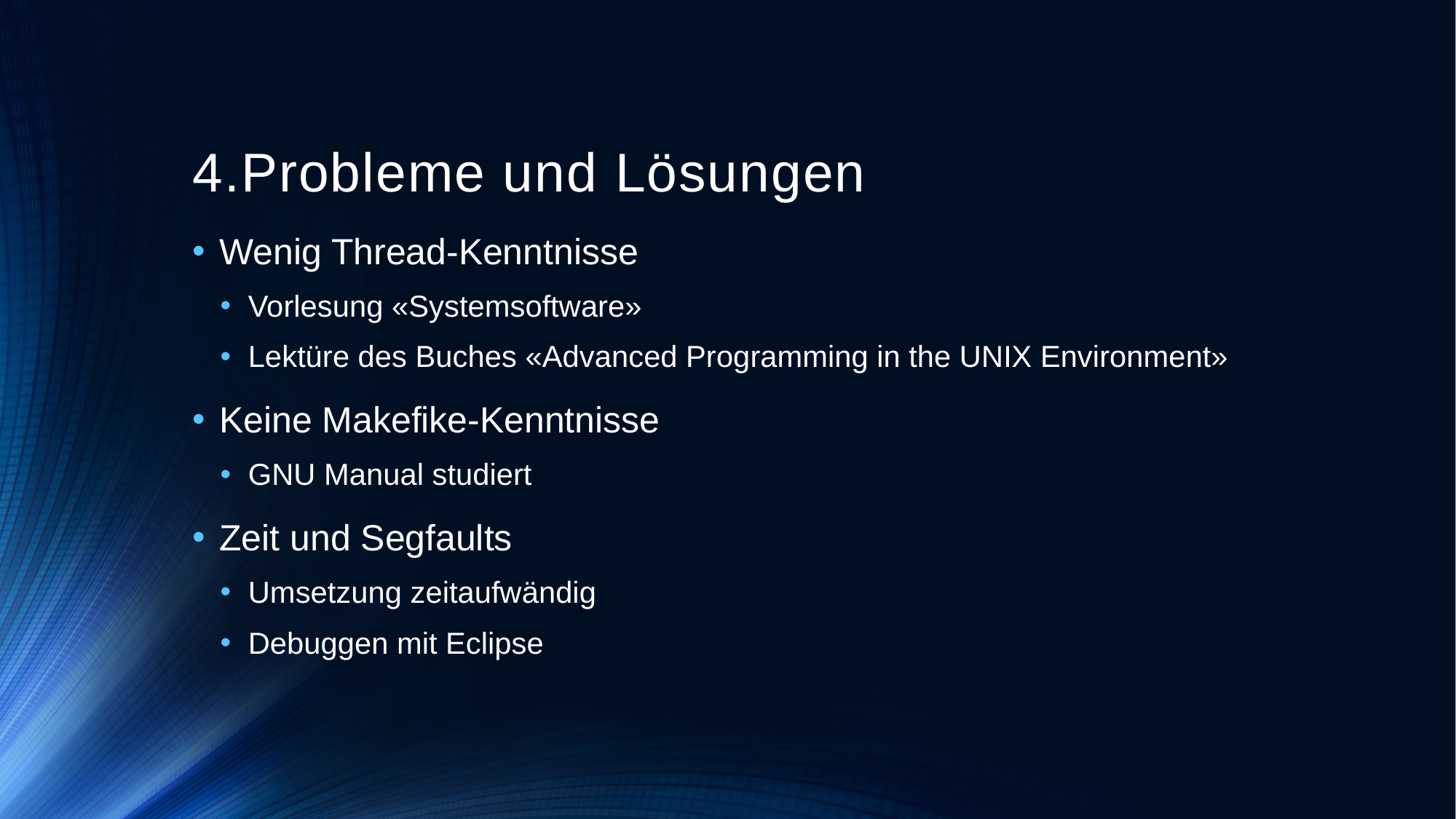

# 4.Probleme und Lösungen
Wenig Thread-Kenntnisse
Vorlesung «Systemsoftware»
Lektüre des Buches «Advanced Programming in the UNIX Environment»
Keine Makefike-Kenntnisse
GNU Manual studiert
Zeit und Segfaults
Umsetzung zeitaufwändig
Debuggen mit Eclipse